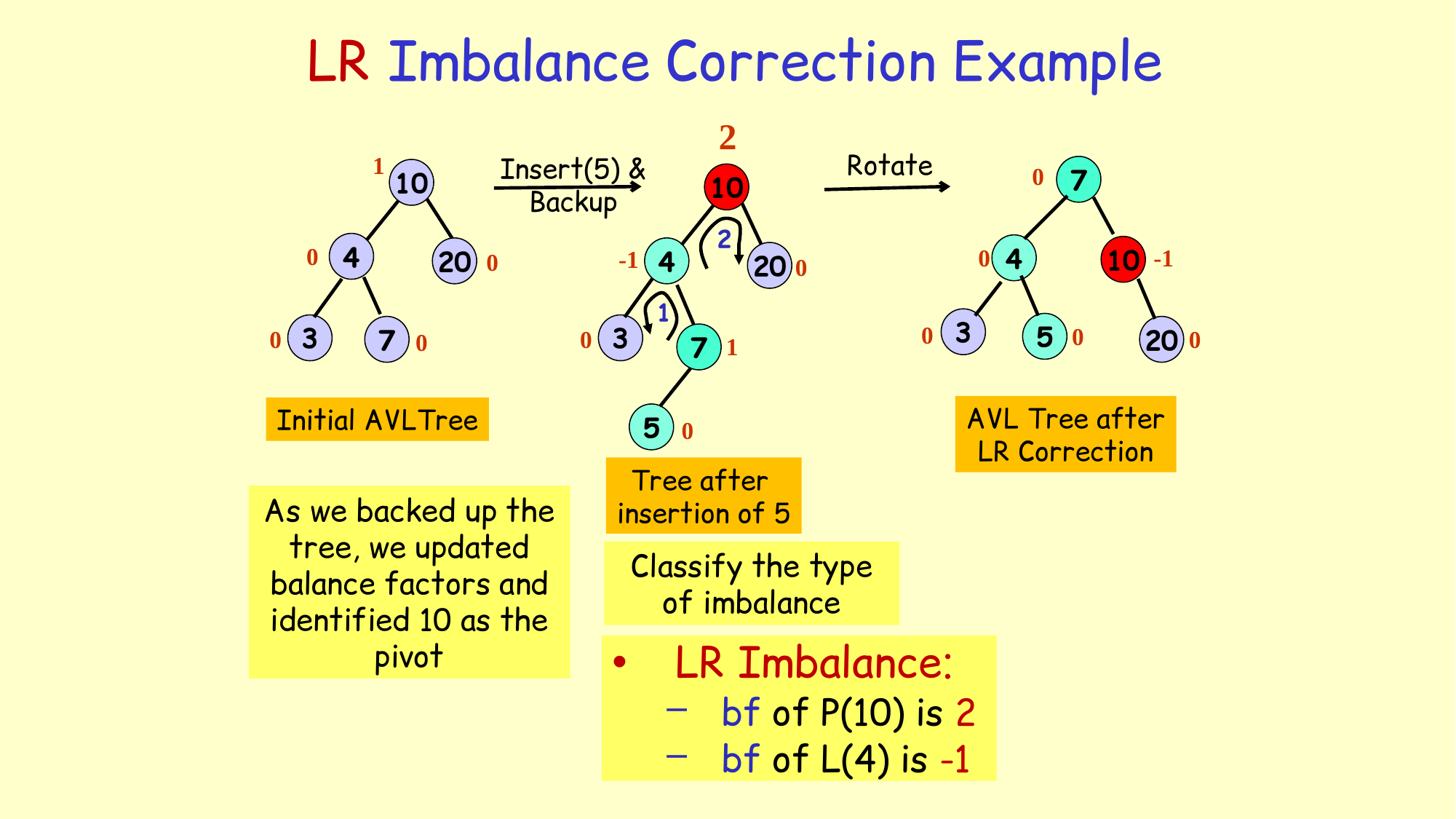

# LR Imbalance Correction Example
2
10

4
-1
20
0

3
0
7
1

5
0
Rotate
1
Insert(5) &
Backup
0
7

4
10
0
-1

3
5
0
0
20
0
AVL Tree after
LR Correction
10

2
4
0
20
0

1
3
7
0
0
Initial AVLTree
Tree after
insertion of 5
As we backed up the tree, we updated balance factors and identified 10 as the pivot
Classify the type of imbalance
LR Imbalance:
bf of P(10) is 2
bf of L(4) is -1